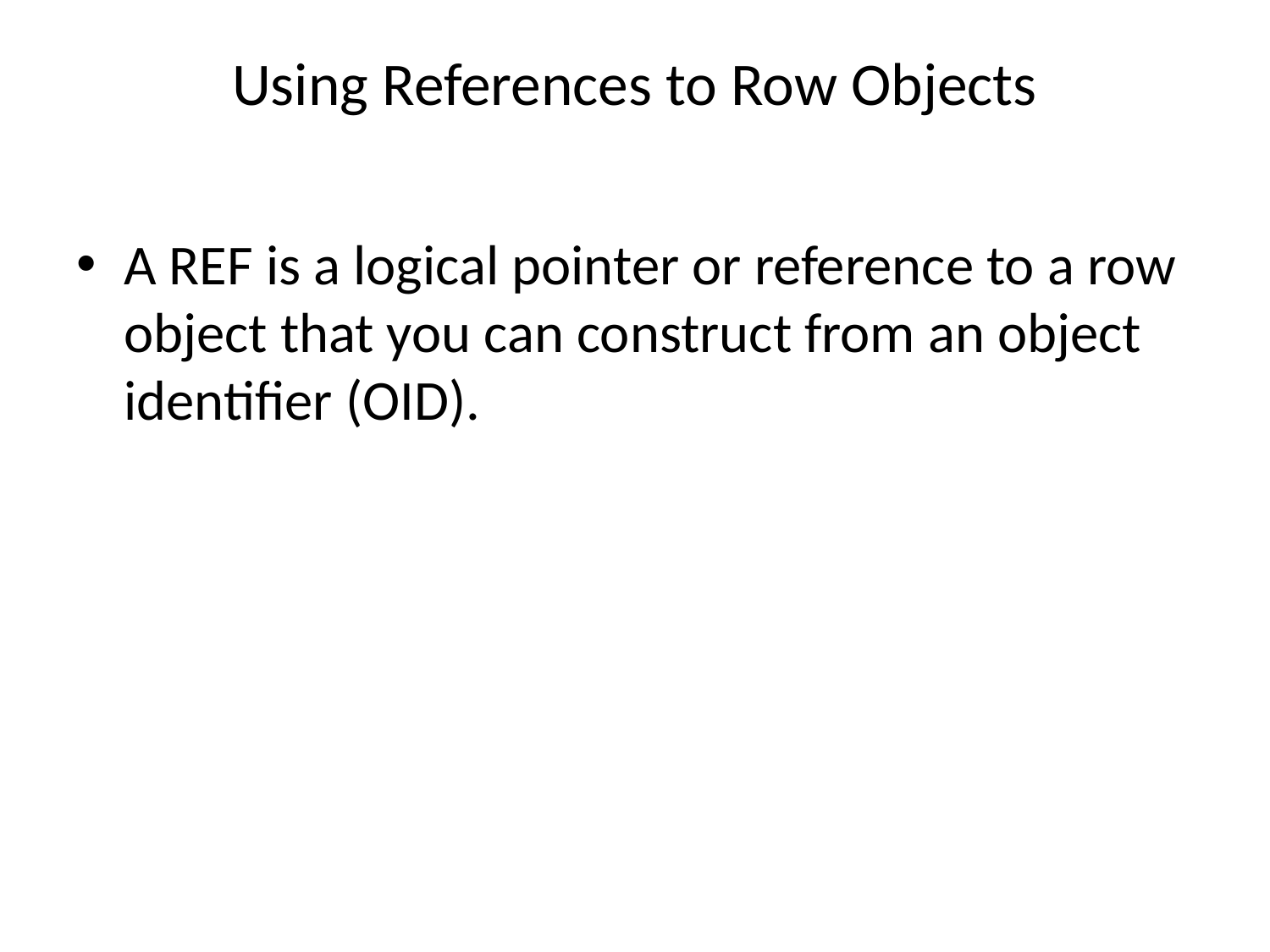

# Using References to Row Objects
A REF is a logical pointer or reference to a row object that you can construct from an object identifier (OID).